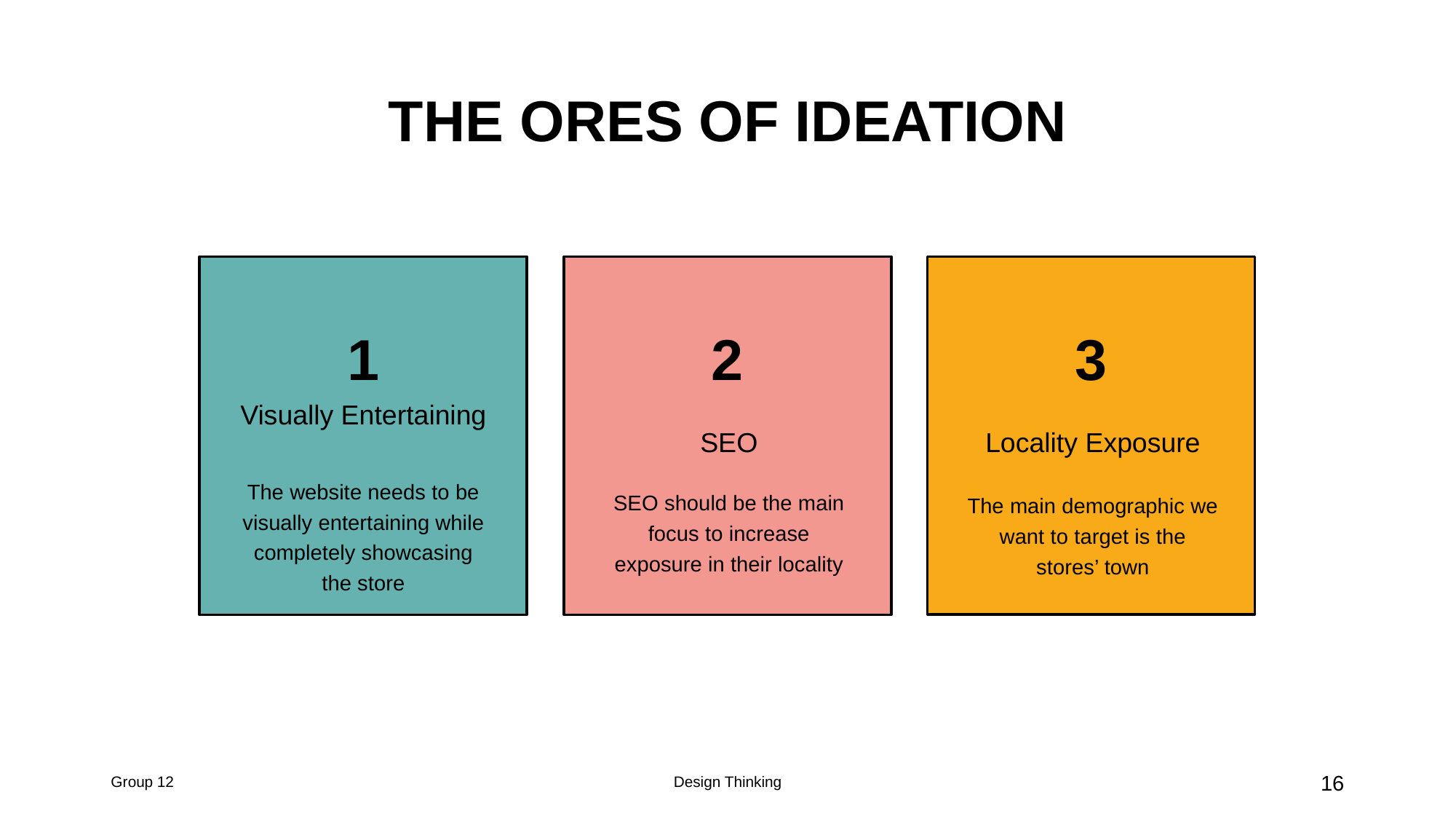

# THE ORES OF IDEATION
1
2
3
Visually Entertaining
SEO
Locality Exposure
The website needs to be visually entertaining while completely showcasing the store
SEO should be the main focus to increase exposure in their locality
The main demographic we want to target is the stores’ town
Group 12
Design Thinking
16